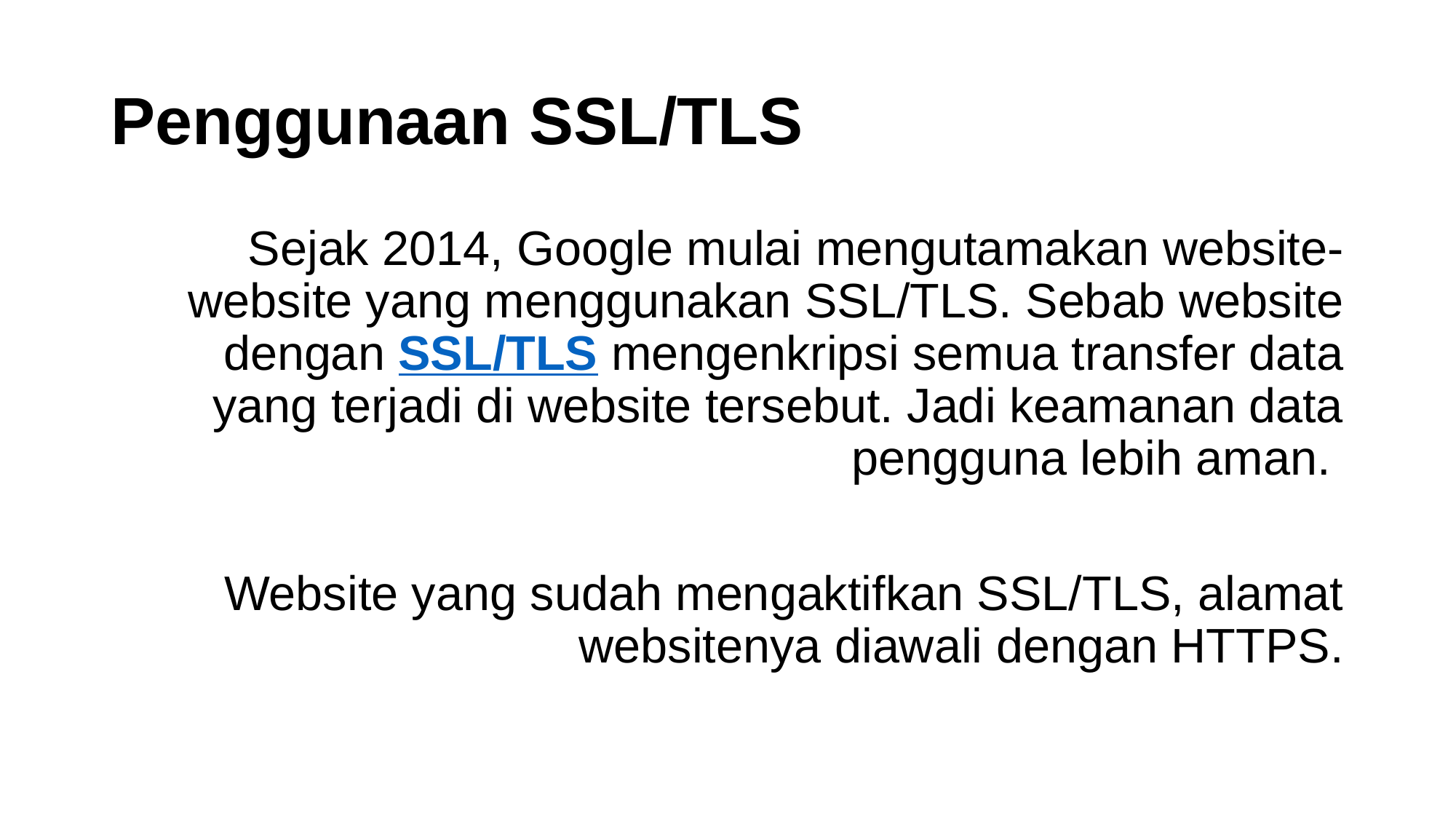

# Penggunaan SSL/TLS
Sejak 2014, Google mulai mengutamakan website-website yang menggunakan SSL/TLS. Sebab website dengan SSL/TLS mengenkripsi semua transfer data yang terjadi di website tersebut. Jadi keamanan data pengguna lebih aman.

Website yang sudah mengaktifkan SSL/TLS, alamat websitenya diawali dengan HTTPS.